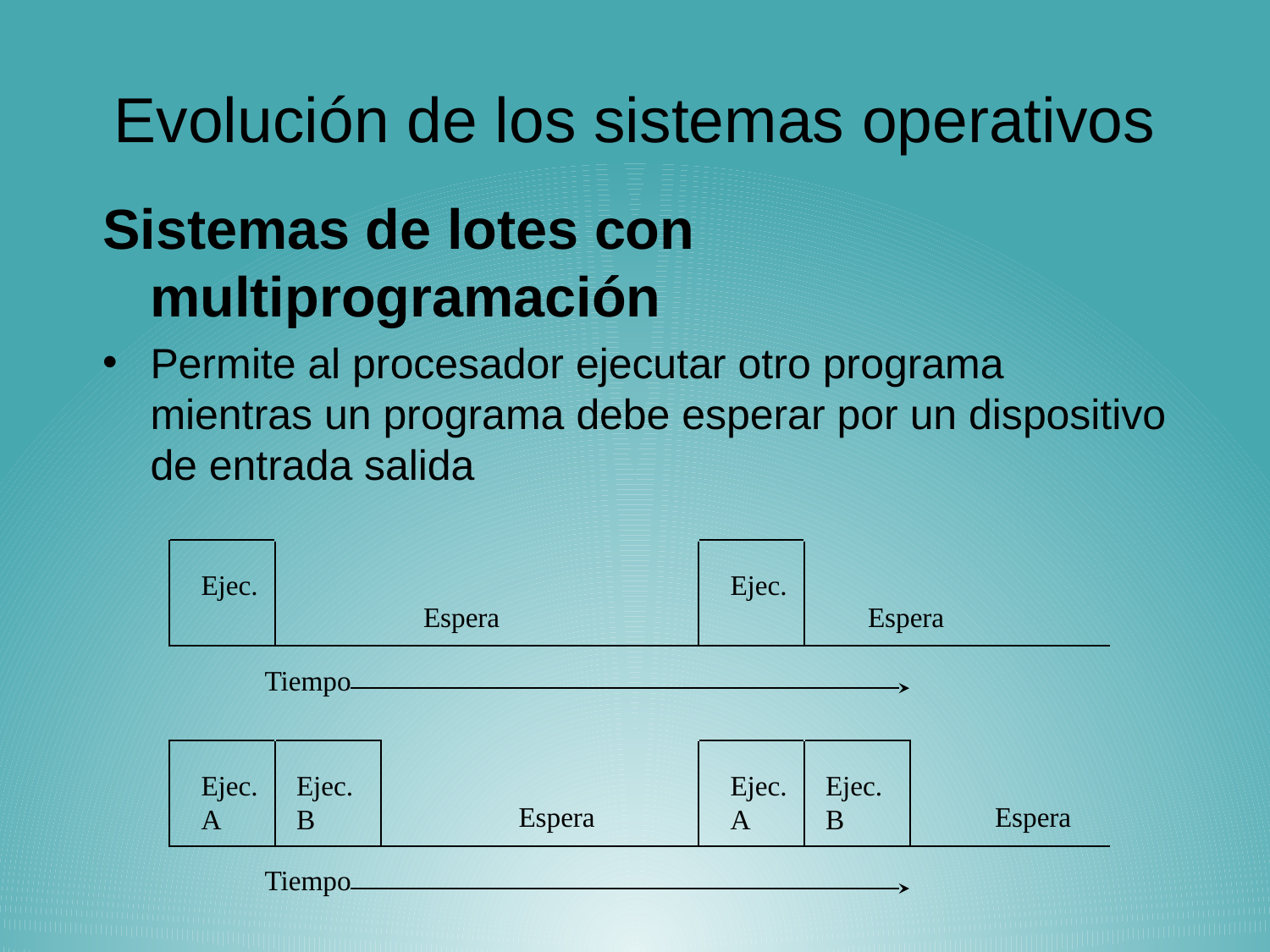

# Evolución de los sistemas operativos
Sistemas de lotes con multiprogramación
Permite al procesador ejecutar otro programa mientras un programa debe esperar por un dispositivo de entrada salida
Ejec.
Ejec.
Espera
Espera
Tiempo
Ejec.
A
Ejec.
B
Ejec.
A
Ejec.
B
Espera
Espera
Tiempo